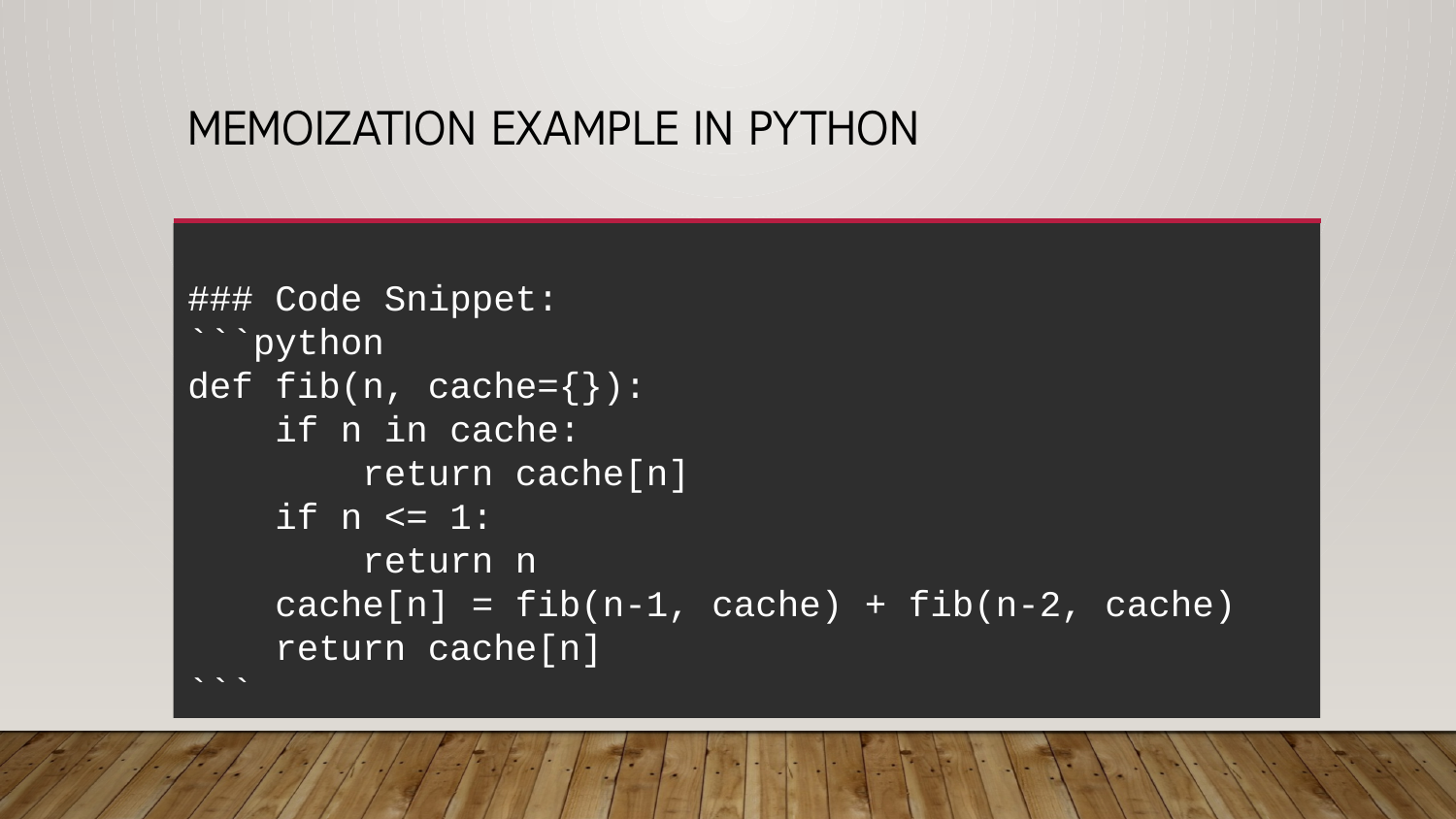

# Memoization Example in Python

### Code Snippet: ```python def fib(n, cache={}): if n in cache: return cache[n] if n <= 1: return n cache[n] = fib(n-1, cache) + fib(n-2, cache) return cache[n] ```